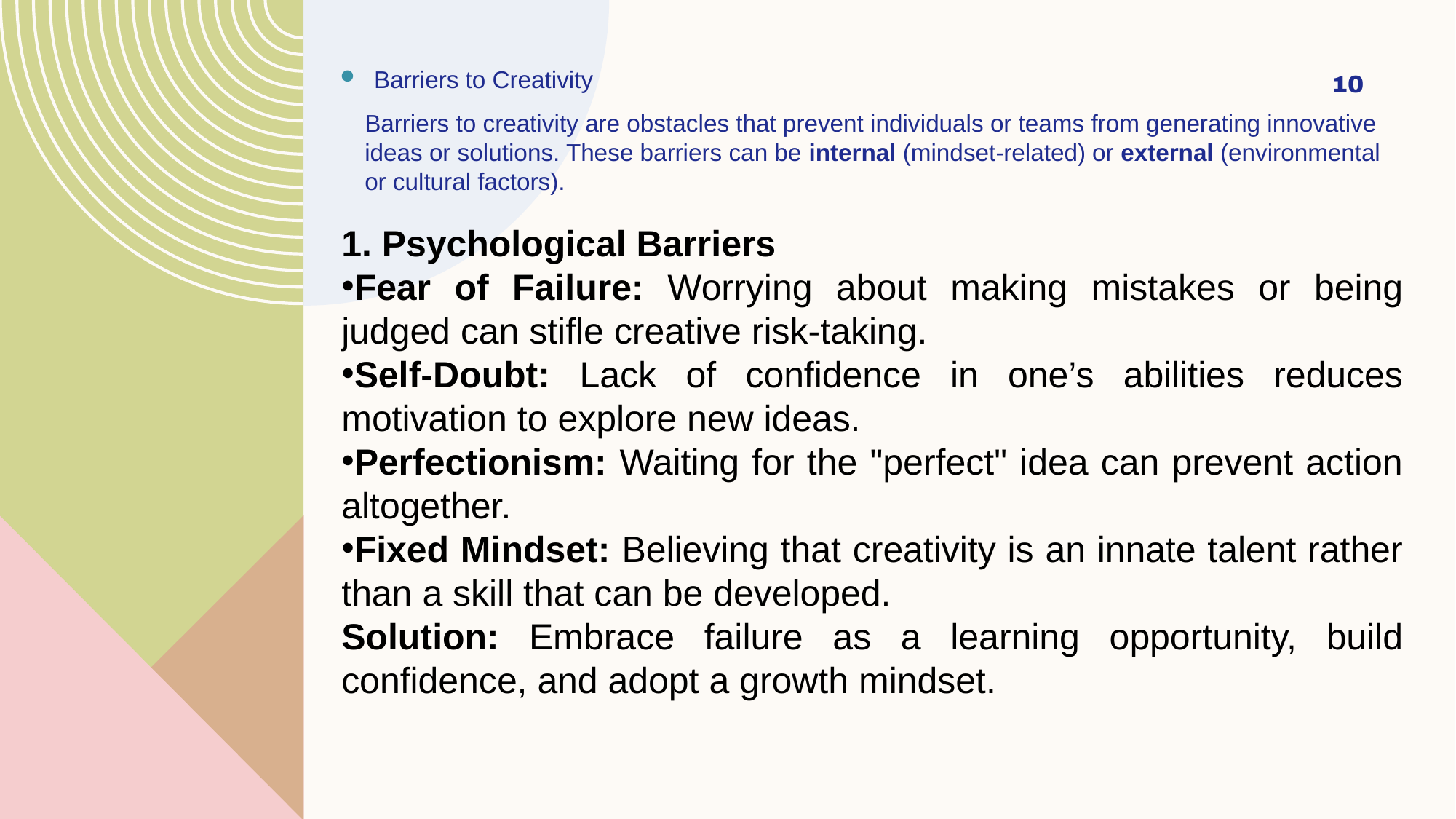

10
Barriers to Creativity
Barriers to creativity are obstacles that prevent individuals or teams from generating innovative ideas or solutions. These barriers can be internal (mindset-related) or external (environmental or cultural factors).
1. Psychological Barriers
Fear of Failure: Worrying about making mistakes or being judged can stifle creative risk-taking.
Self-Doubt: Lack of confidence in one’s abilities reduces motivation to explore new ideas.
Perfectionism: Waiting for the "perfect" idea can prevent action altogether.
Fixed Mindset: Believing that creativity is an innate talent rather than a skill that can be developed.
Solution: Embrace failure as a learning opportunity, build confidence, and adopt a growth mindset.